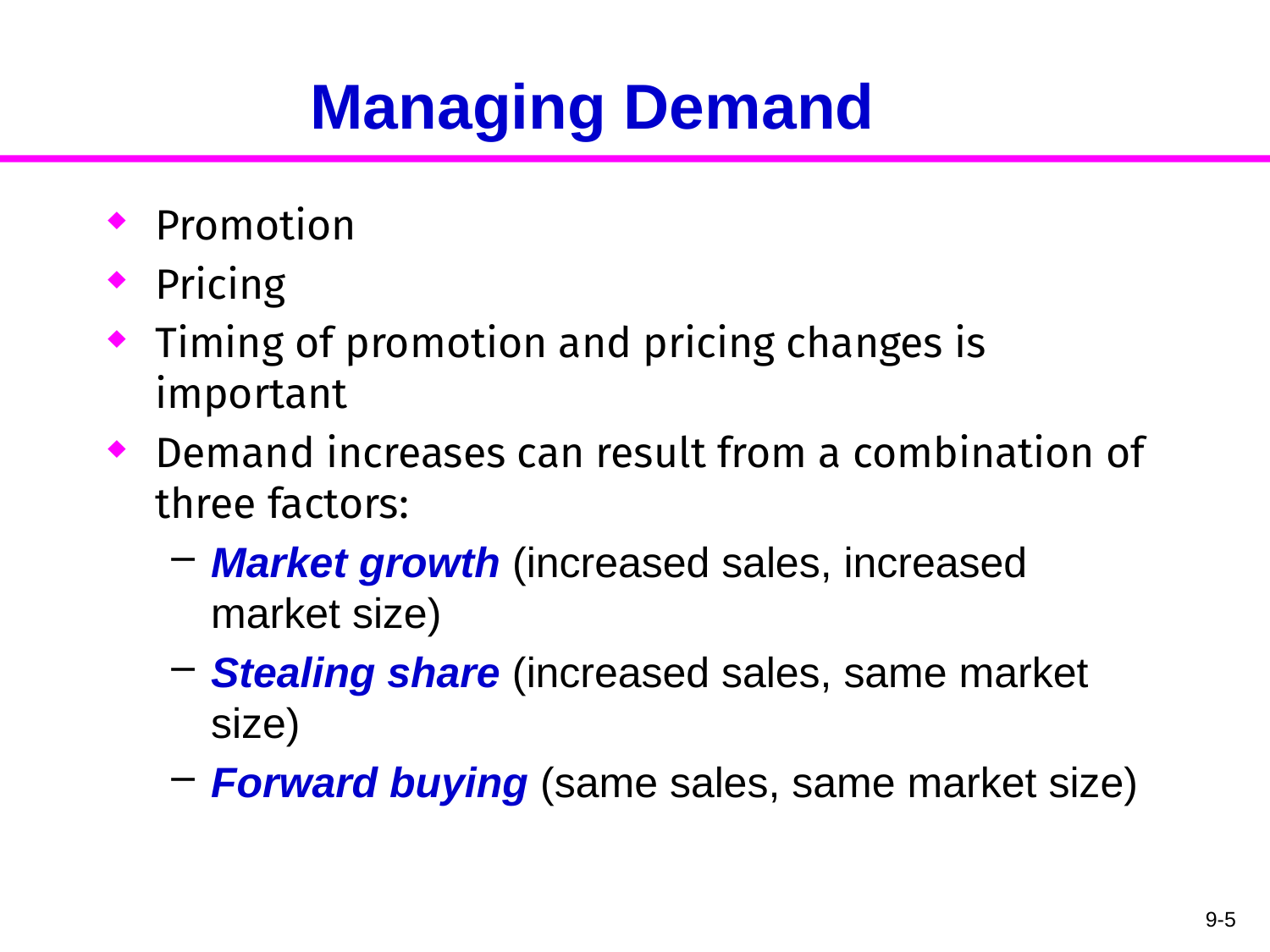

# Managing Demand
Promotion
Pricing
Timing of promotion and pricing changes is important
Demand increases can result from a combination of three factors:
Market growth (increased sales, increased market size)
Stealing share (increased sales, same market size)
Forward buying (same sales, same market size)
9-5